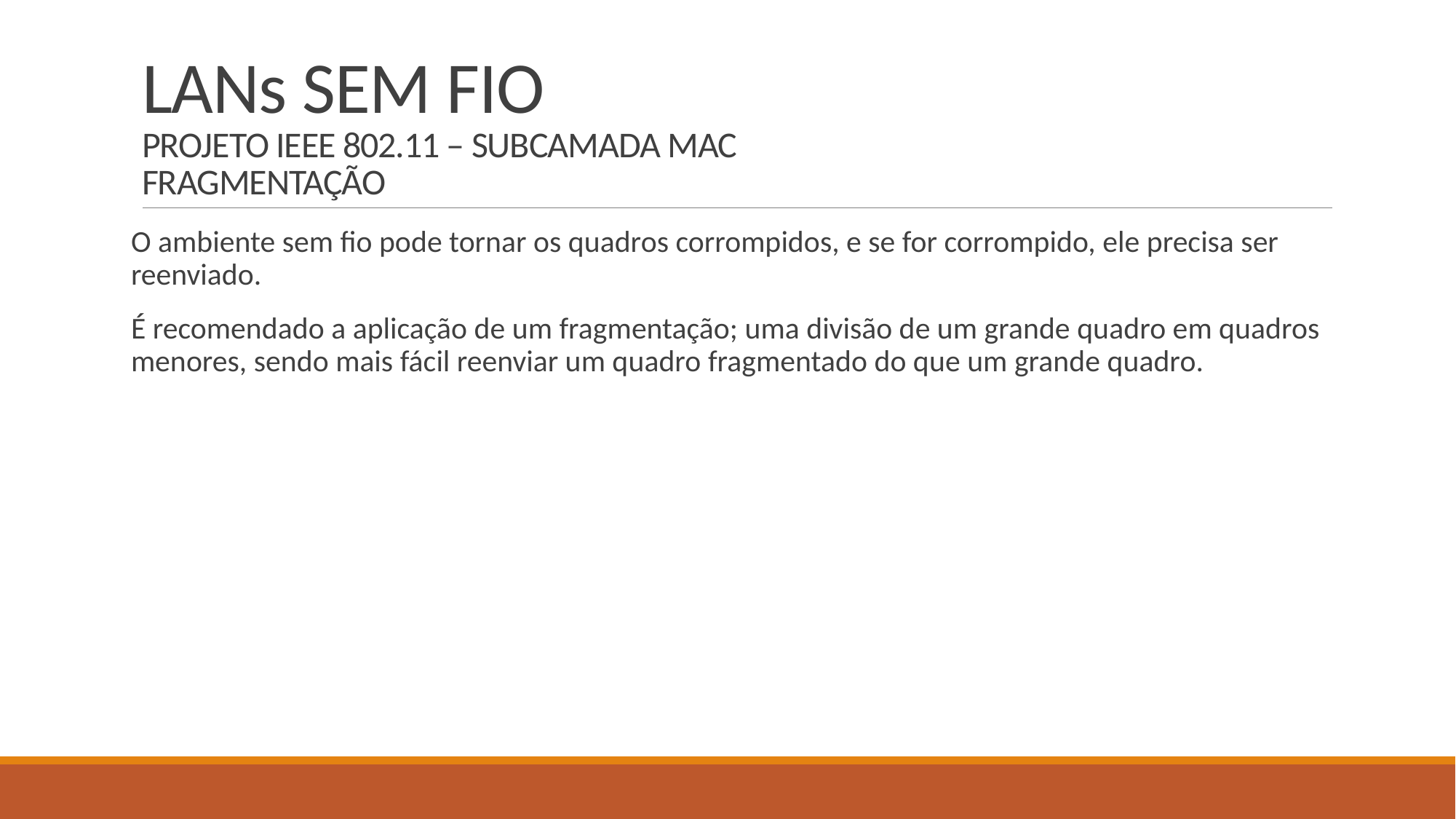

# LANs SEM FIO PROJETO IEEE 802.11 – SUBCAMADA MAC FRAGMENTAÇÃO
O ambiente sem fio pode tornar os quadros corrompidos, e se for corrompido, ele precisa ser reenviado.
É recomendado a aplicação de um fragmentação; uma divisão de um grande quadro em quadros menores, sendo mais fácil reenviar um quadro fragmentado do que um grande quadro.